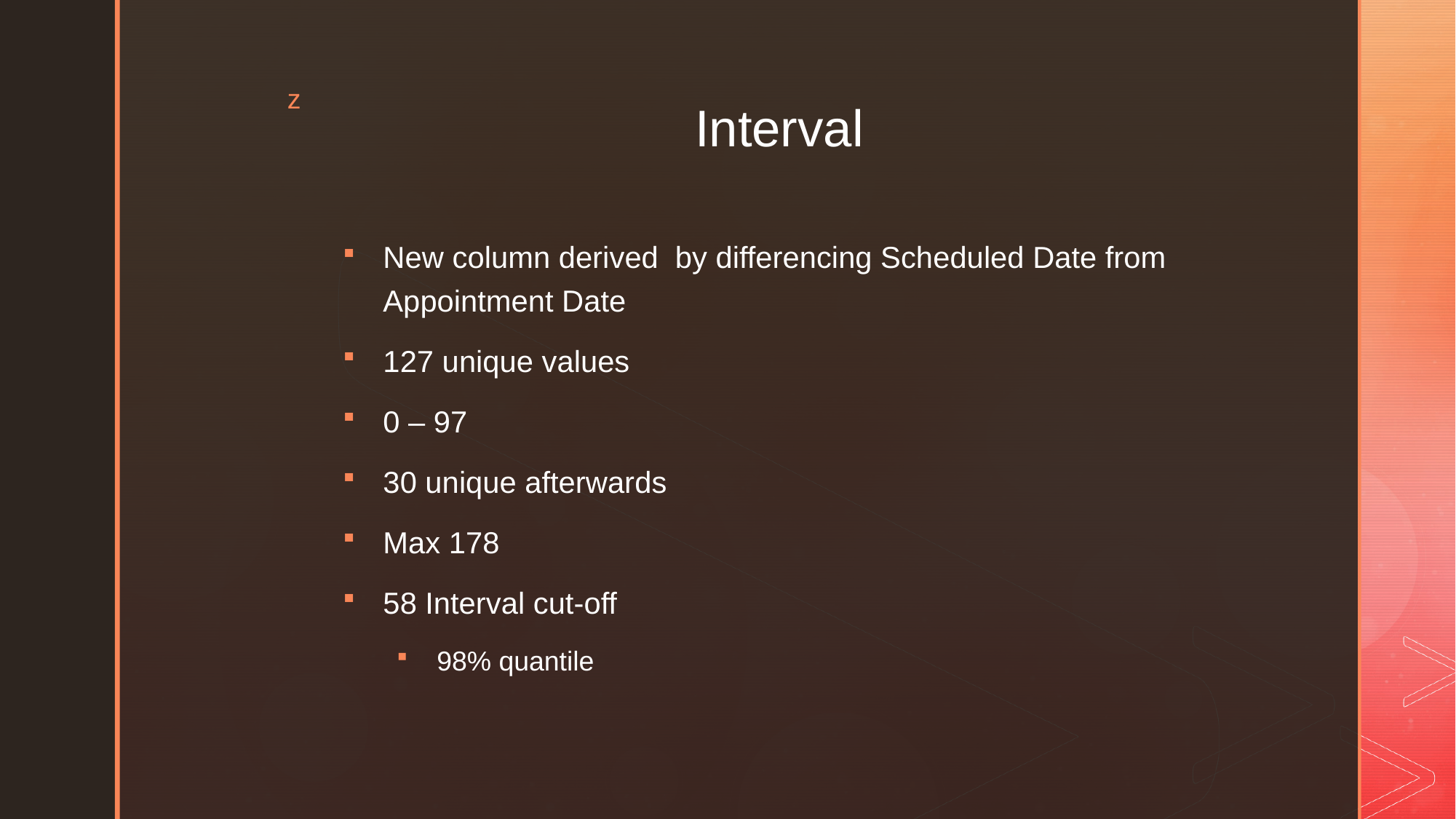

# Interval
New column derived  by differencing Scheduled Date from Appointment Date
127 unique values
0 – 97
30 unique afterwards
Max 178
58 Interval cut-off
98% quantile